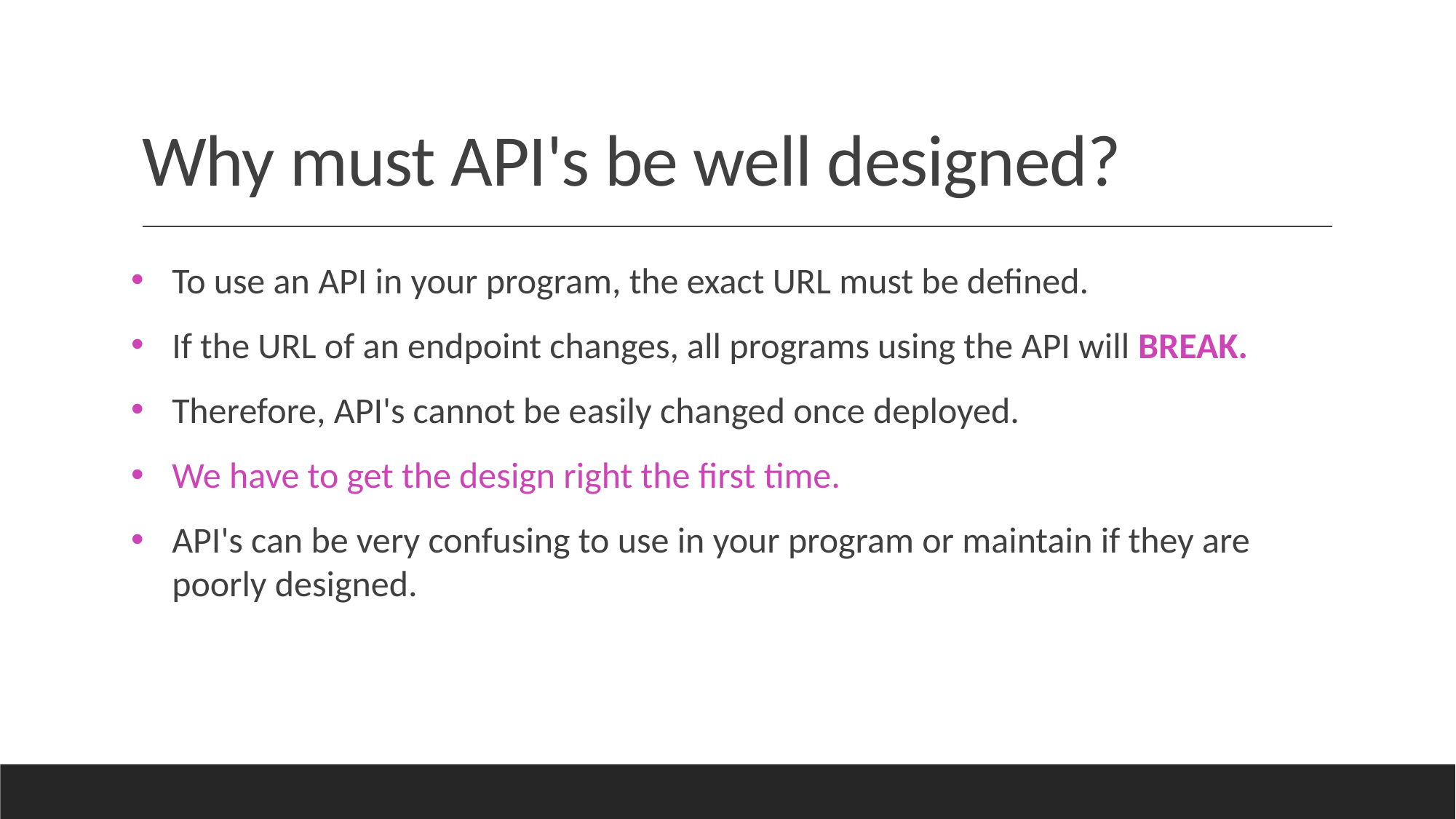

# Why must API's be well designed?
To use an API in your program, the exact URL must be defined.
If the URL of an endpoint changes, all programs using the API will BREAK.
Therefore, API's cannot be easily changed once deployed.
We have to get the design right the first time.
API's can be very confusing to use in your program or maintain if they are poorly designed.